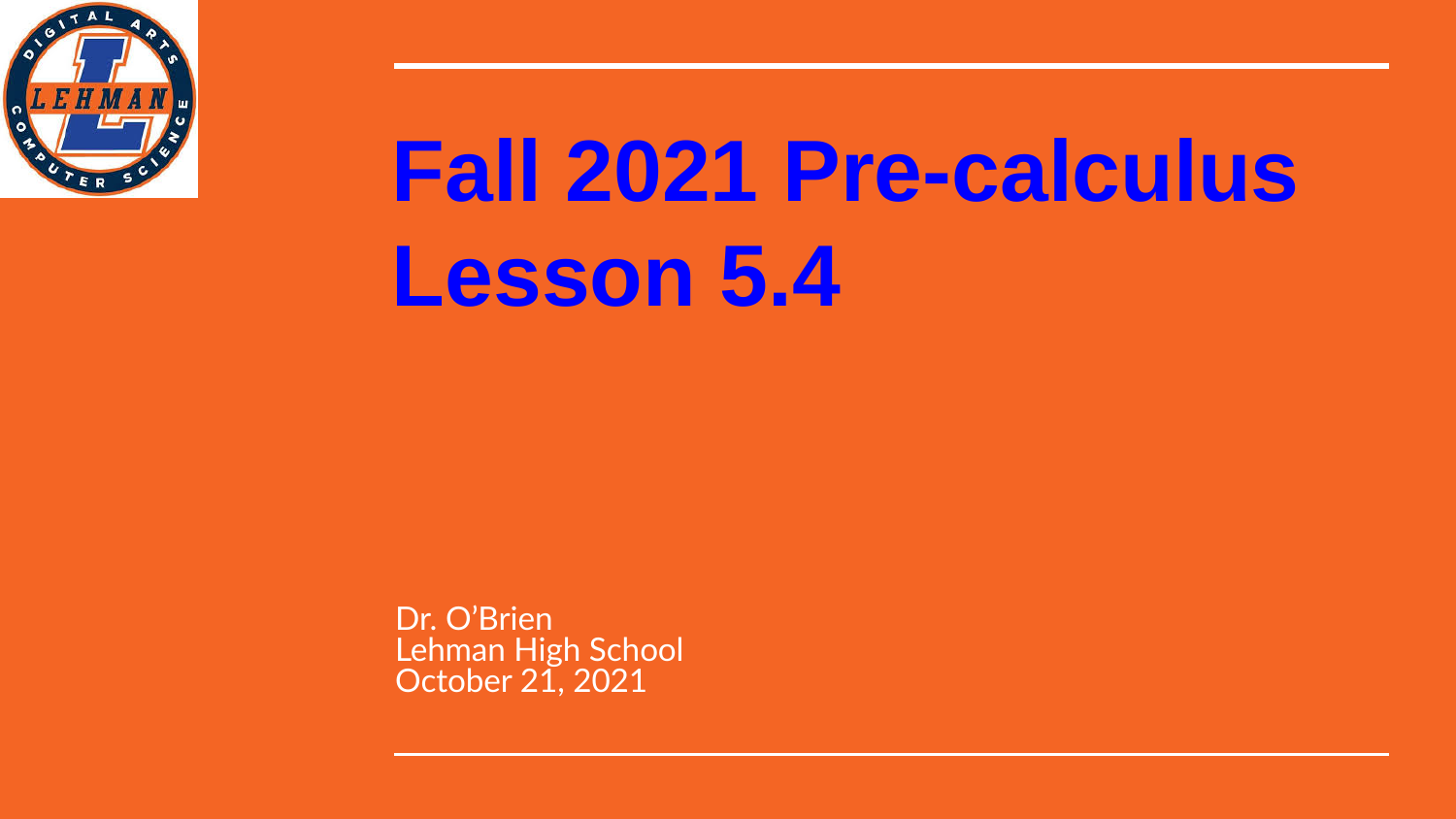

# Fall 2021 Pre-calculus
Lesson 5.4
Dr. O’Brien
Lehman High School
October 21, 2021